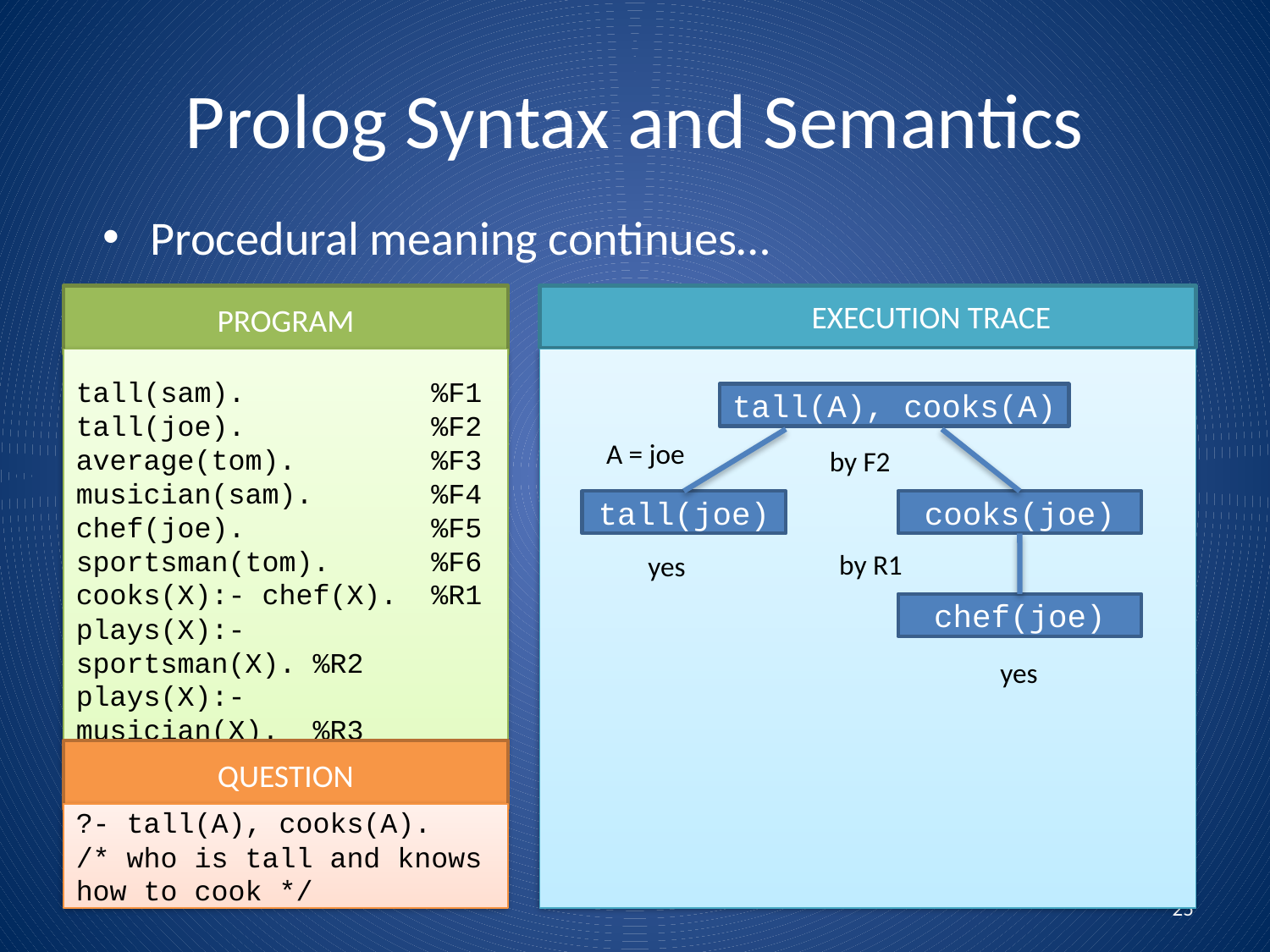

# Prolog Syntax and Semantics
Procedural meaning continues…
PROGRAM
	EXECUTION TRACE
tall(sam).           %F1
tall(joe).           %F2
average(tom).        %F3
musician(sam).       %F4
chef(joe).           %F5
sportsman(tom).      %F6
cooks(X):- chef(X).  %R1
plays(X):- 	sportsman(X). %R2
plays(X):-	musician(X).  %R3

tall(A), cooks(A)
A = joe
by F2
tall(joe)
cooks(joe)
by R1
yes
chef(joe)
yes

QUESTION
?- tall(A), cooks(A).
/* who is tall and knows how to cook */
25